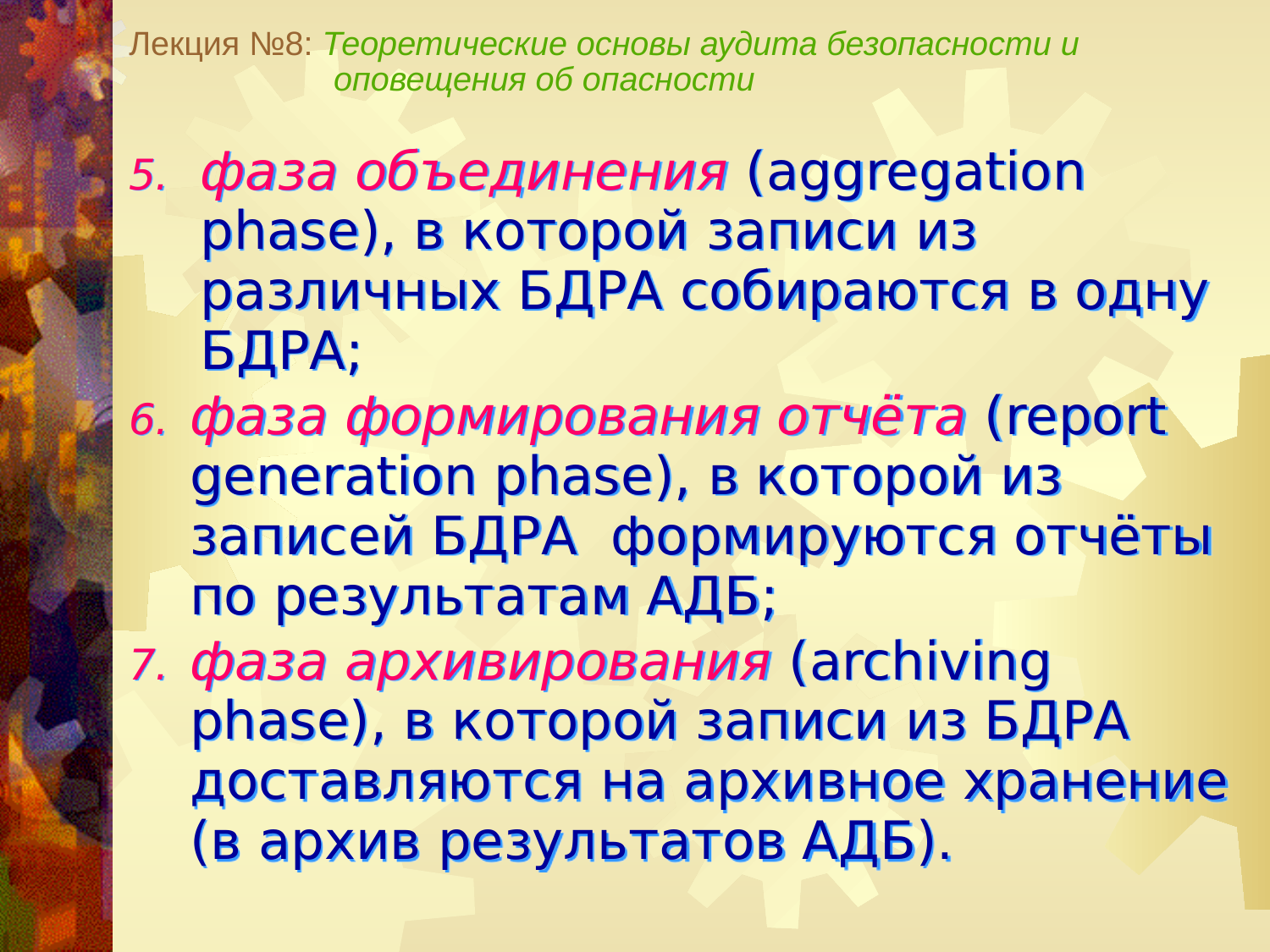

Лекция №8: Теоретические основы аудита безопасности и
                        оповещения об опасности
фаза объединения (aggregation phase), в которой записи из различных БДРА собираются в одну БДРА;
фаза формирования отчёта (report generation phase), в которой из записей БДРА  формируются отчёты по результатам АДБ;
фаза архивирования (archiving phase), в которой записи из БДРА доставляются на архивное хранение (в архив результатов АДБ).